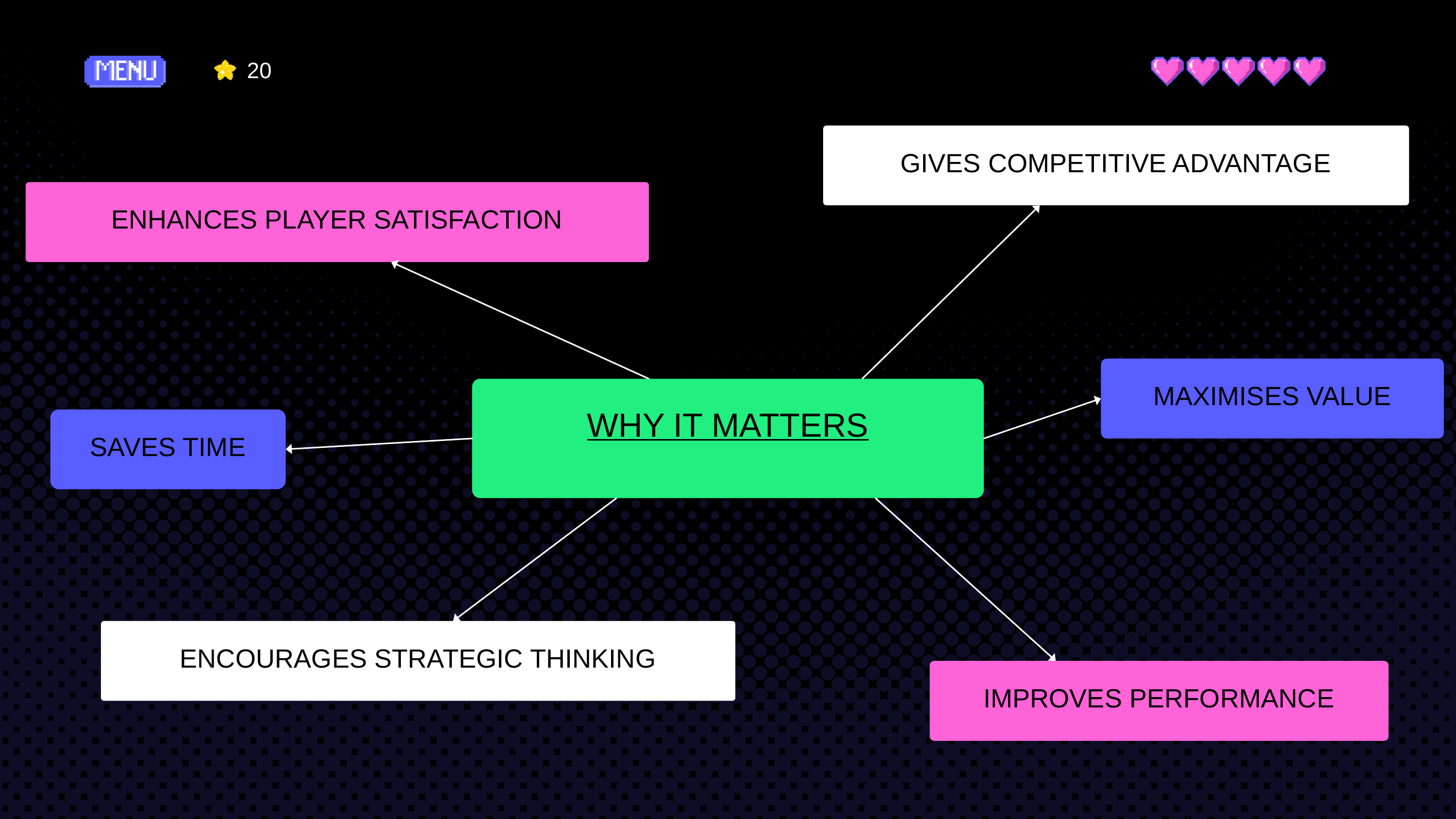

20

GIVES COMPETITIVE ADVANTAGE

ENHANCES PLAYER SATISFACTION

MAXIMISES VALUE

WHY IT MATTERS

SAVES TIME

ENCOURAGES STRATEGIC THINKING

IMPROVES PERFORMANCE